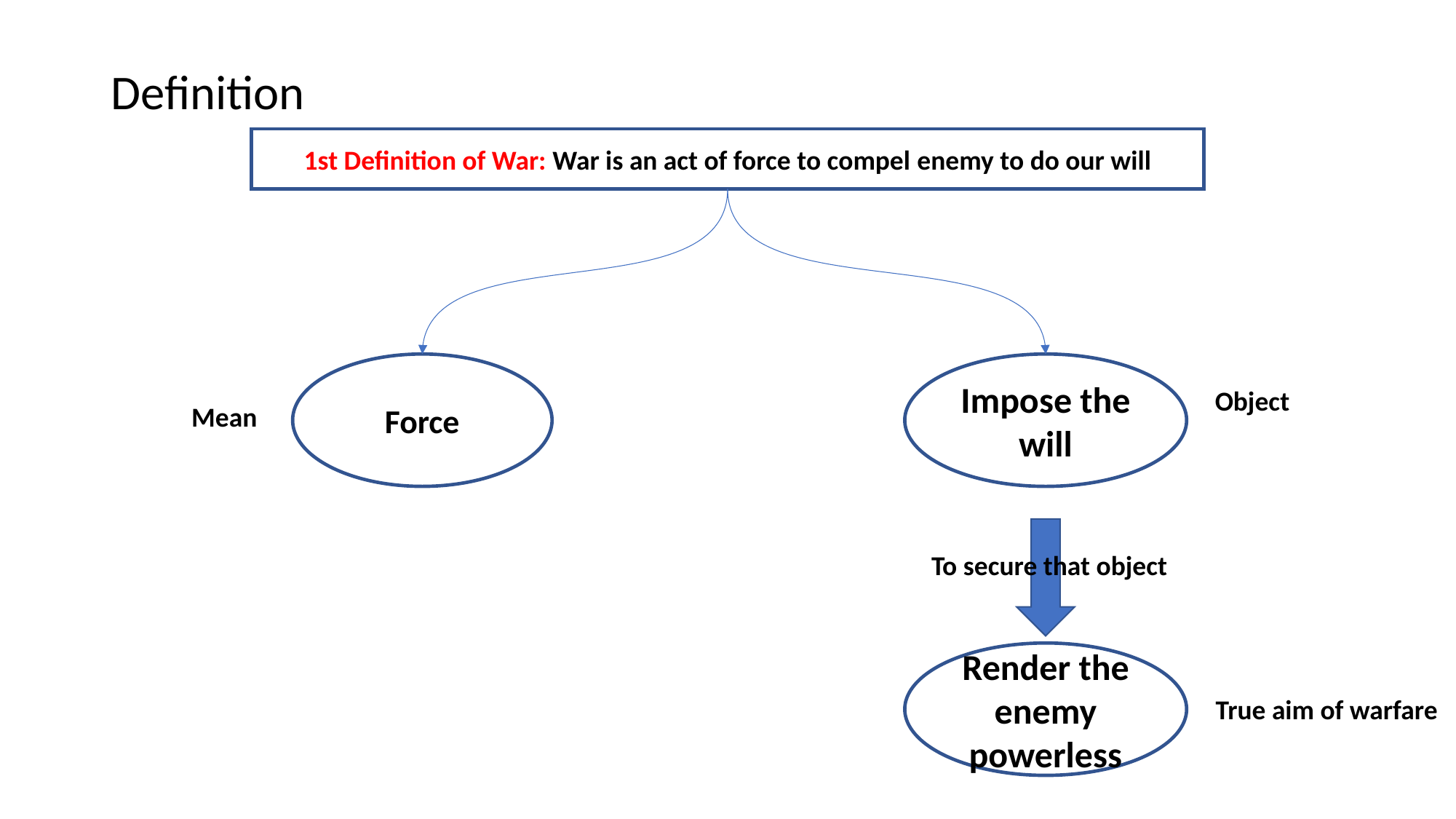

# Definition
1st Definition of War: War is an act of force to compel enemy to do our will
Force
Impose the will
Object
Mean

To secure that object
Render the enemy powerless
True aim of warfare